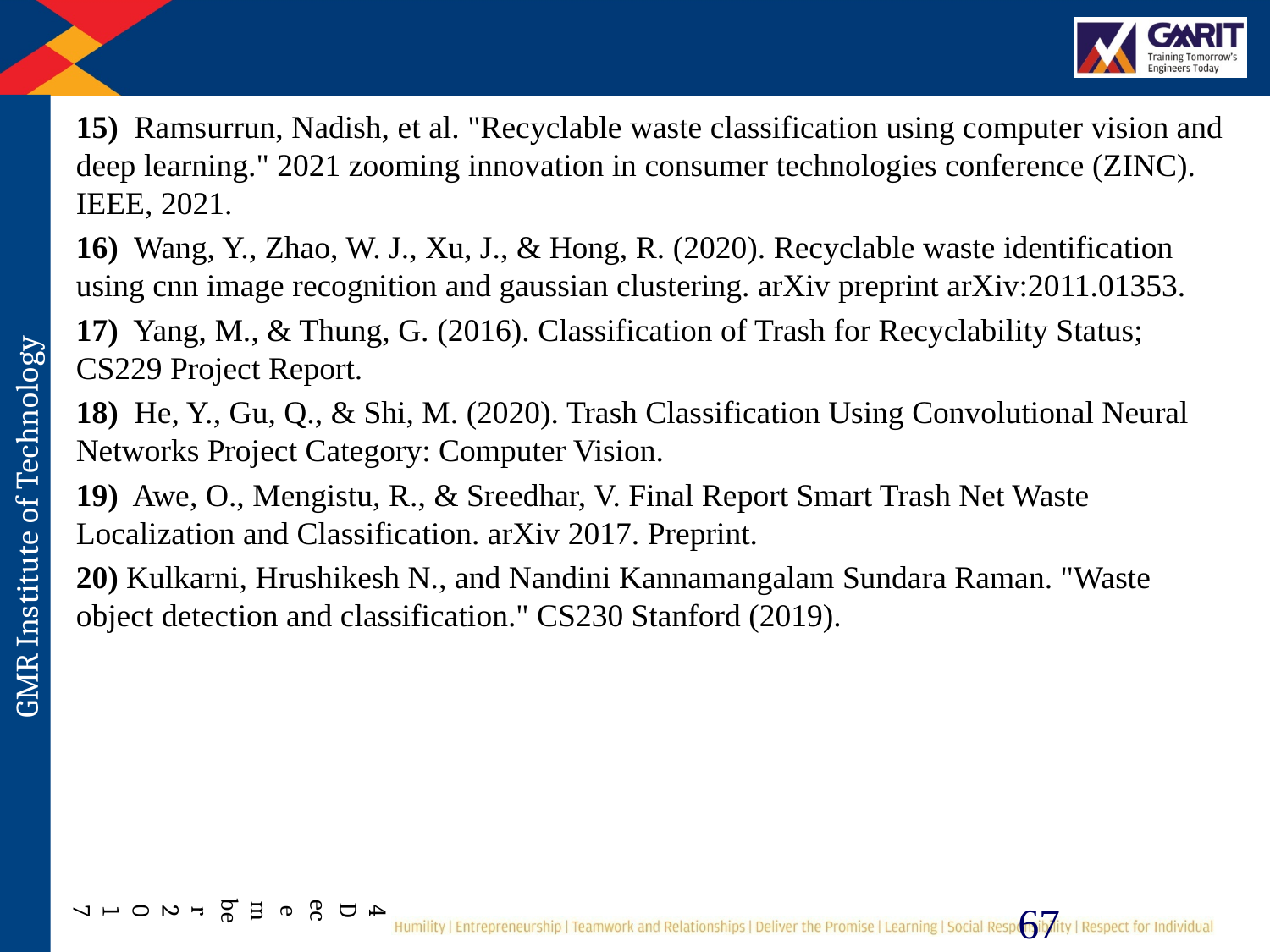

# 15)  Ramsurrun, Nadish, et al. "Recyclable waste classification using computer vision and deep learning." 2021 zooming innovation in consumer technologies conference (ZINC). IEEE, 2021.
16)  Wang, Y., Zhao, W. J., Xu, J., & Hong, R. (2020). Recyclable waste identification using cnn image recognition and gaussian clustering. arXiv preprint arXiv:2011.01353.
17)  Yang, M., & Thung, G. (2016). Classification of Trash for Recyclability Status; CS229 Project Report.
18)  He, Y., Gu, Q., & Shi, M. (2020). Trash Classification Using Convolutional Neural Networks Project Category: Computer Vision.
19)  Awe, O., Mengistu, R., & Sreedhar, V. Final Report Smart Trash Net Waste       Localization and Classification. arXiv 2017. Preprint.
20) Kulkarni, Hrushikesh N., and Nandini Kannamangalam Sundara Raman. "Waste object detection and classification." CS230 Stanford (2019).
4 December 2017
67